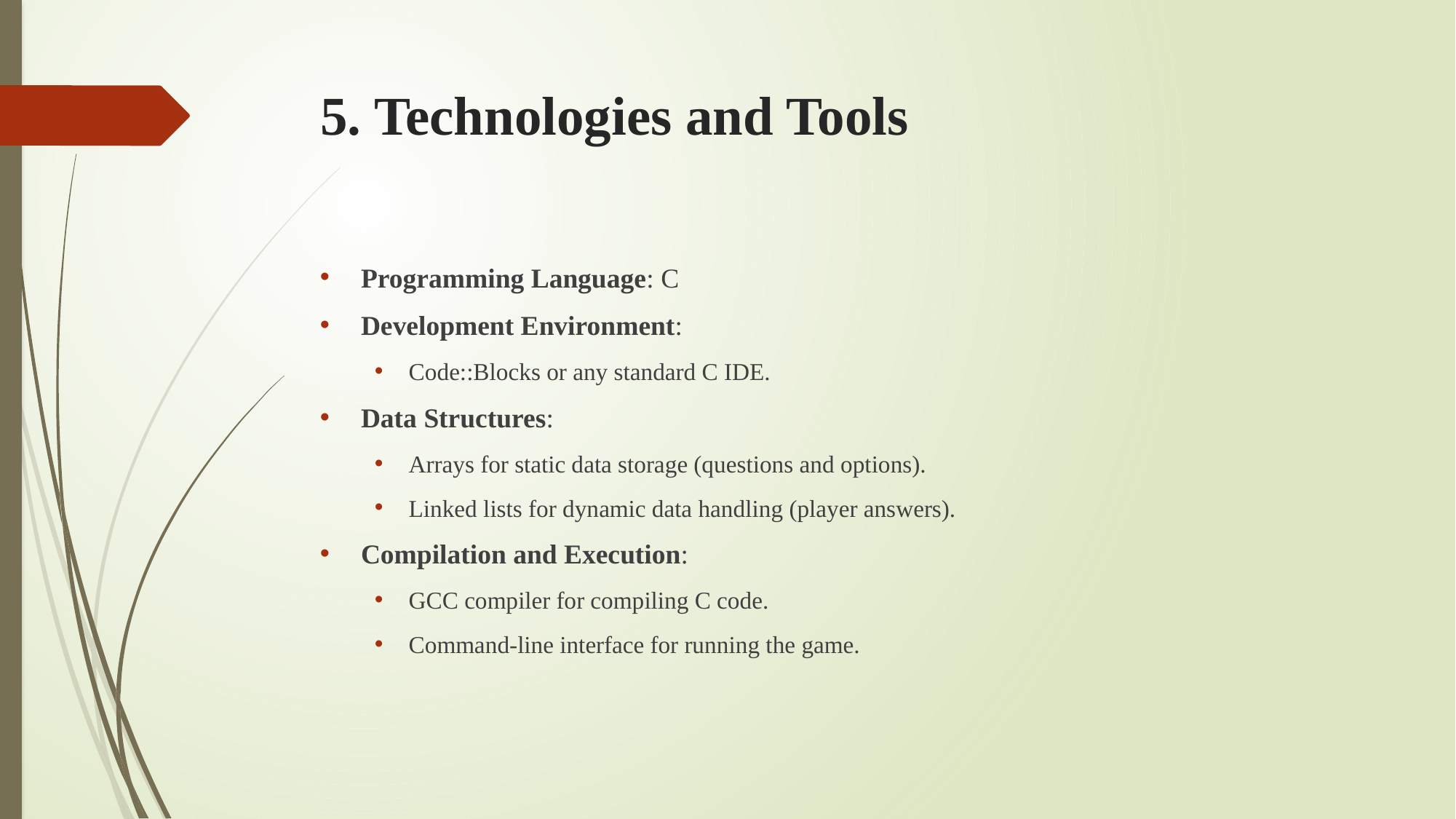

# 5. Technologies and Tools
Programming Language: C
Development Environment:
Code::Blocks or any standard C IDE.
Data Structures:
Arrays for static data storage (questions and options).
Linked lists for dynamic data handling (player answers).
Compilation and Execution:
GCC compiler for compiling C code.
Command-line interface for running the game.